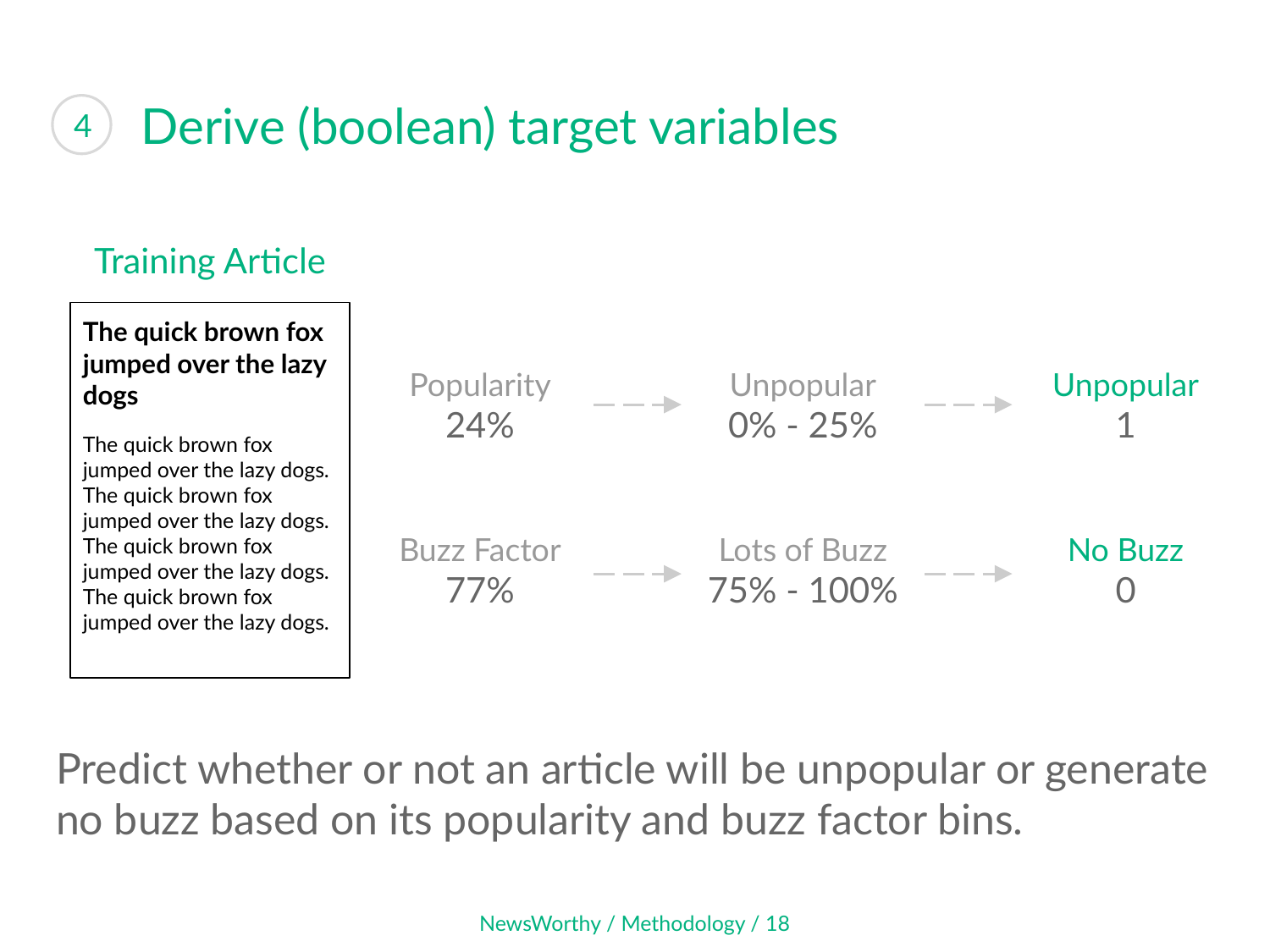

Derive (boolean) target variables
4
Training Article
The quick brown fox jumped over the lazy dogs

The quick brown fox jumped over the lazy dogs. The quick brown fox jumped over the lazy dogs. The quick brown fox jumped over the lazy dogs. The quick brown fox jumped over the lazy dogs.
Popularity
24%
Unpopular
0% - 25%
Unpopular
1
Buzz Factor
77%
No Buzz
0
Lots of Buzz
75% - 100%
Predict whether or not an article will be unpopular or generate no buzz based on its popularity and buzz factor bins.
NewsWorthy / Methodology / 18